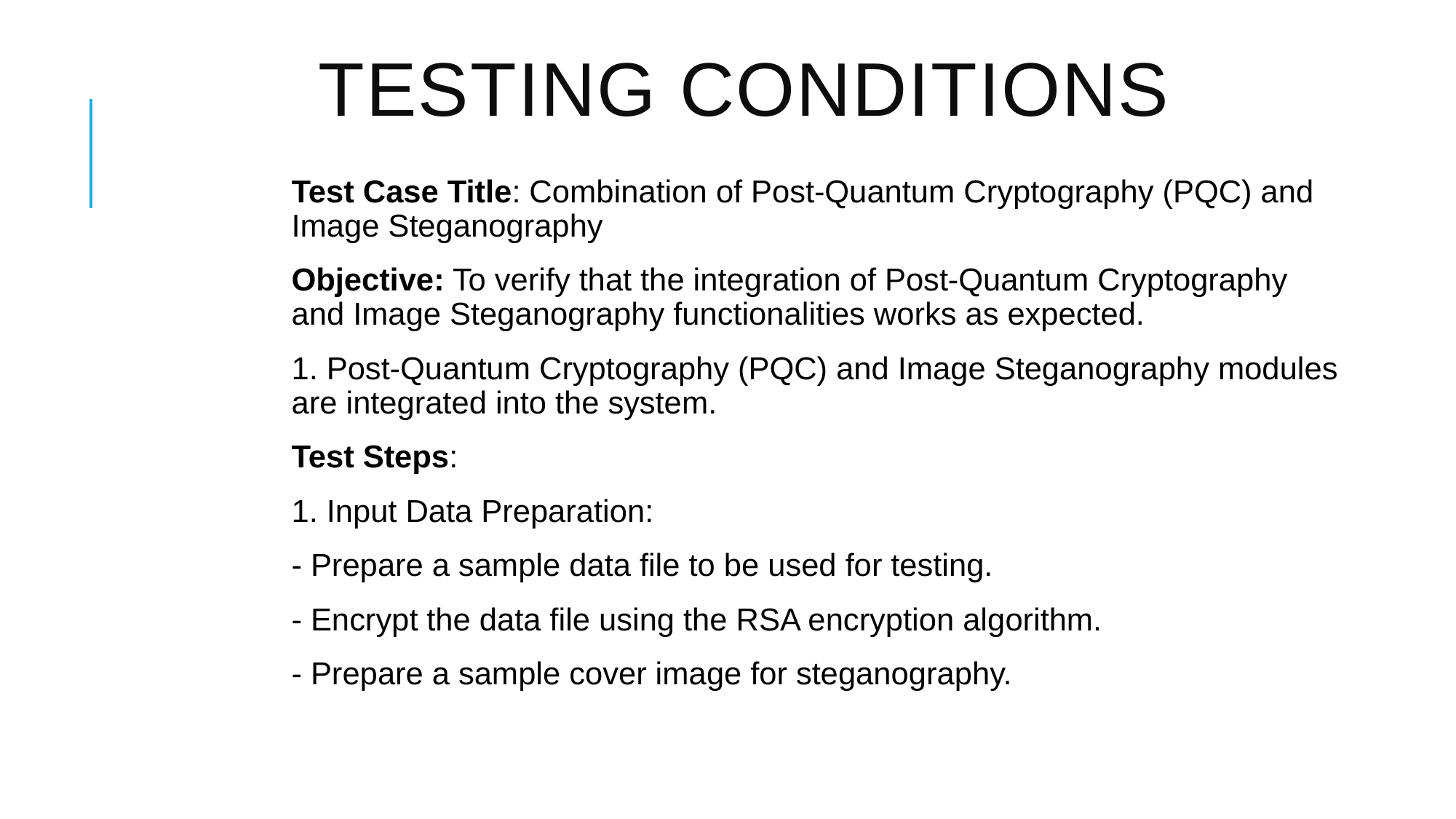

# Testing Conditions
Test Case Title: Combination of Post-Quantum Cryptography (PQC) and Image Steganography
Objective: To verify that the integration of Post-Quantum Cryptography and Image Steganography functionalities works as expected.
1. Post-Quantum Cryptography (PQC) and Image Steganography modules are integrated into the system.
Test Steps:
1. Input Data Preparation:
- Prepare a sample data file to be used for testing.
- Encrypt the data file using the RSA encryption algorithm.
- Prepare a sample cover image for steganography.